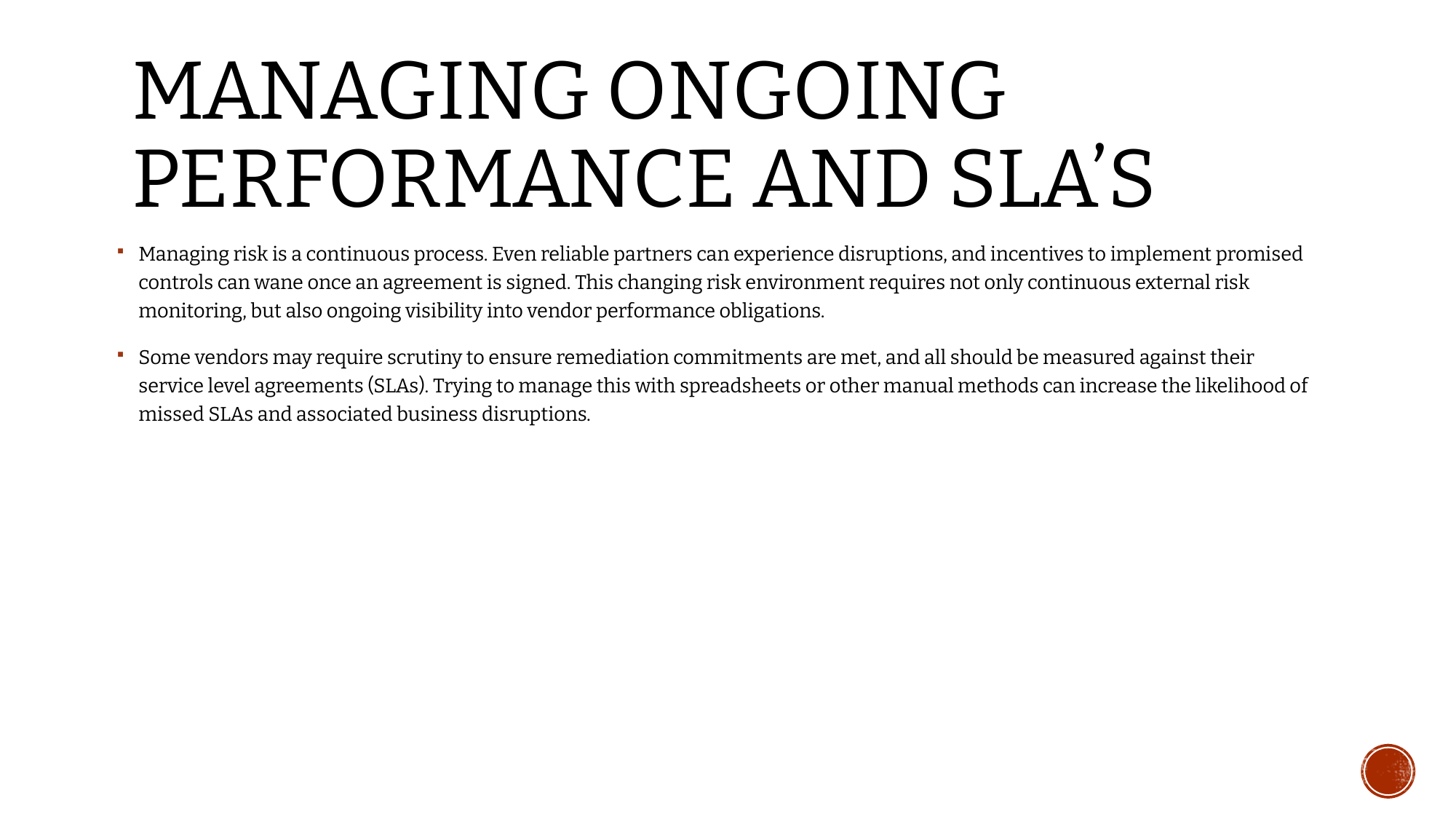

Managing Ongoing Performance and SLA’s
Managing risk is a continuous process. Even reliable partners can experience disruptions, and incentives to implement promised controls can wane once an agreement is signed. This changing risk environment requires not only continuous external risk monitoring, but also ongoing visibility into vendor performance obligations.
Some vendors may require scrutiny to ensure remediation commitments are met, and all should be measured against their service level agreements (SLAs). Trying to manage this with spreadsheets or other manual methods can increase the likelihood of missed SLAs and associated business disruptions.